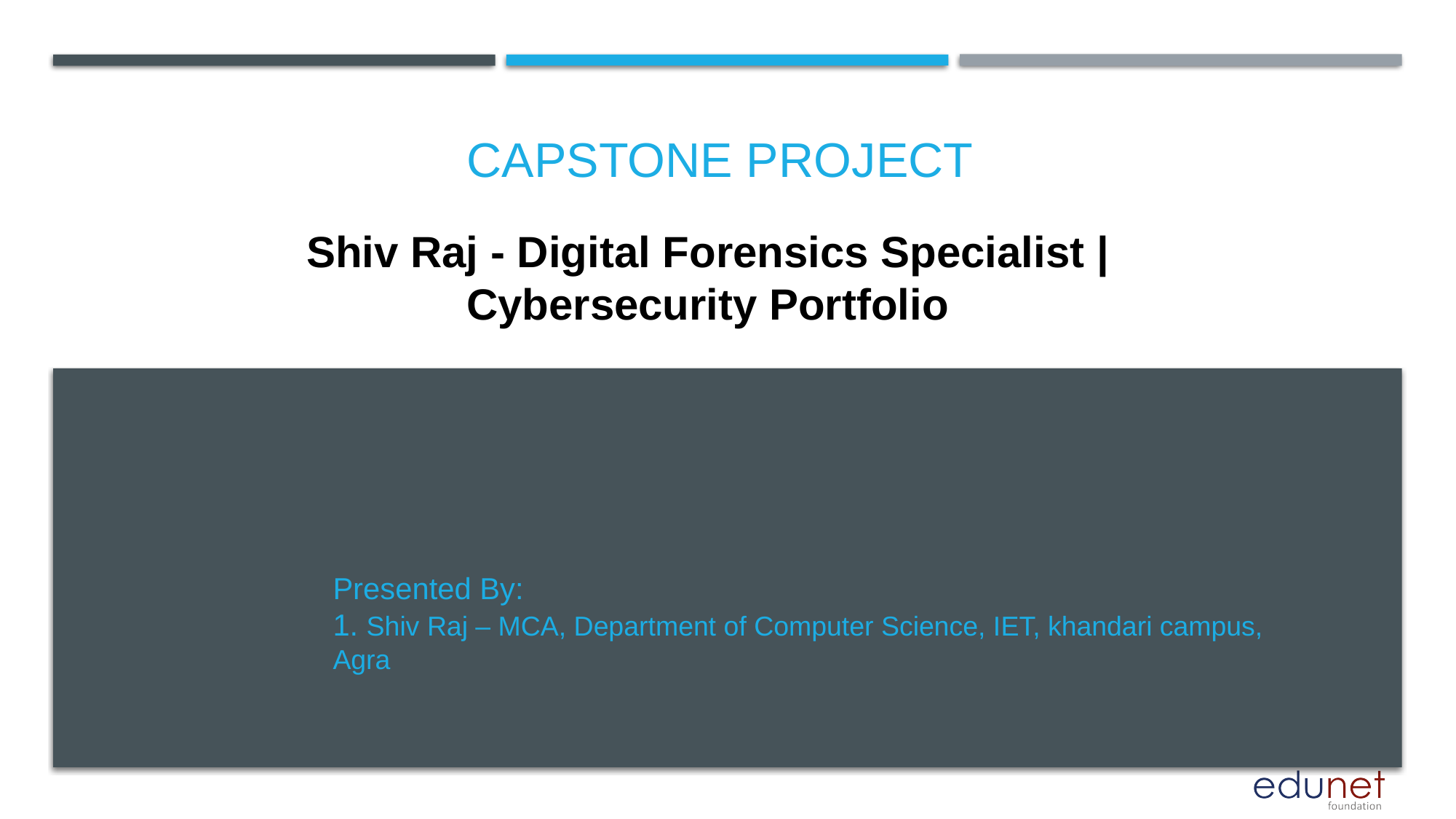

CAPSTONE PROJECT
# Shiv Raj - Digital Forensics Specialist | Cybersecurity Portfolio
Presented By:
1. Shiv Raj – MCA, Department of Computer Science, IET, khandari campus, Agra